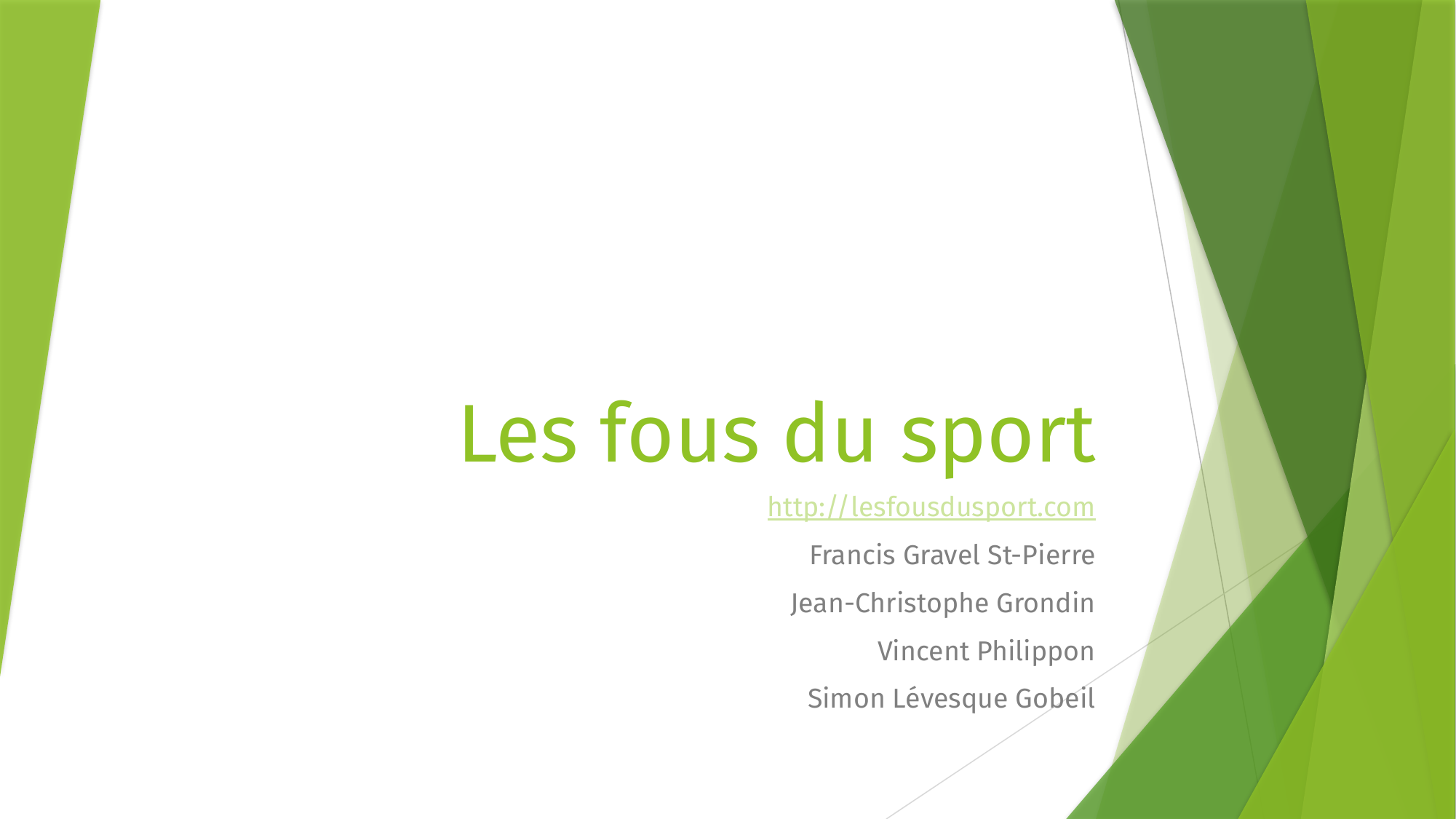

# Les fous du sport
http://lesfousdusport.com
Francis Gravel St-Pierre
Jean-Christophe Grondin
Vincent Philippon
Simon Lévesque Gobeil